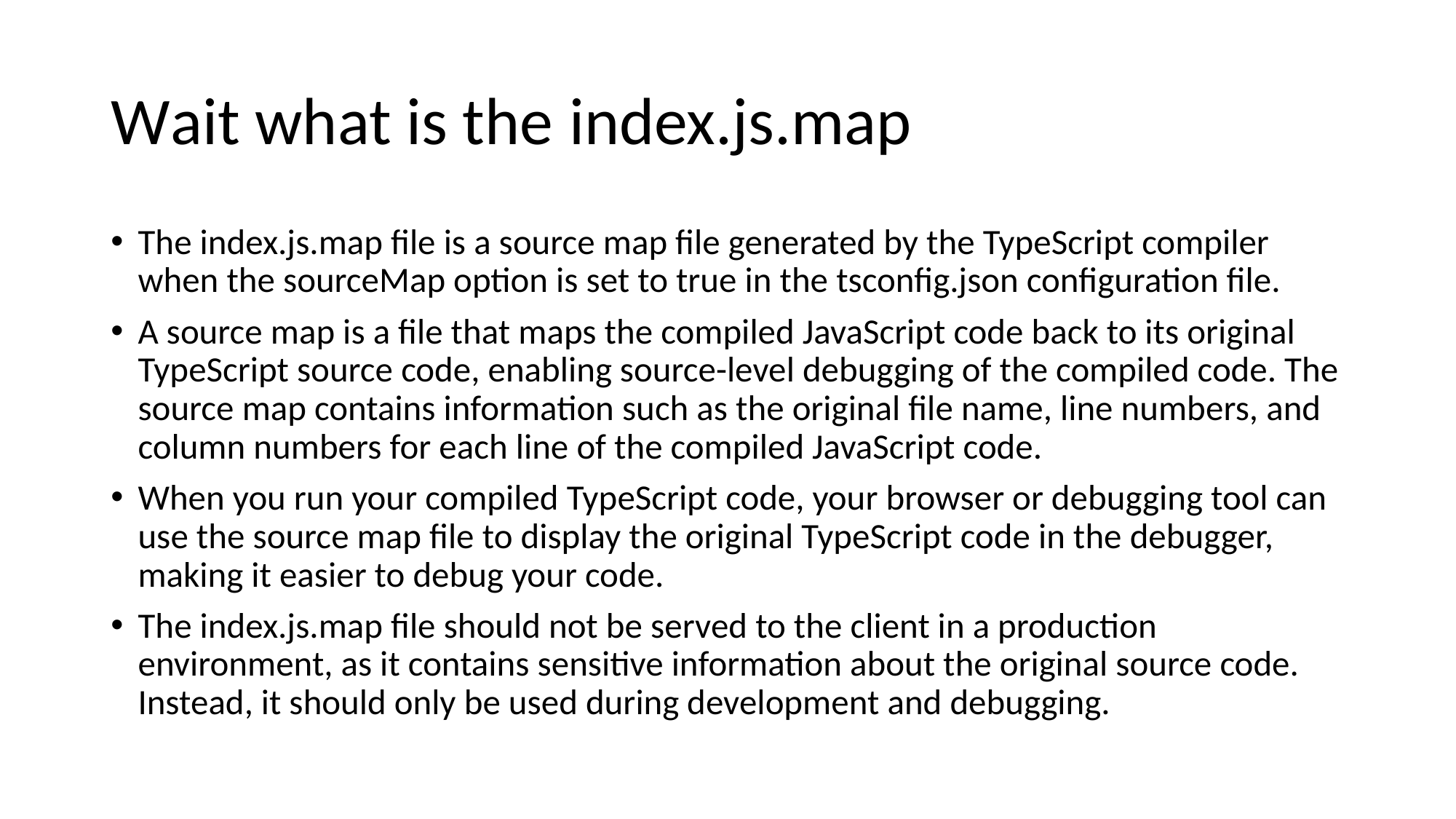

# Wait what is the index.js.map
The index.js.map file is a source map file generated by the TypeScript compiler when the sourceMap option is set to true in the tsconfig.json configuration file.
A source map is a file that maps the compiled JavaScript code back to its original TypeScript source code, enabling source-level debugging of the compiled code. The source map contains information such as the original file name, line numbers, and column numbers for each line of the compiled JavaScript code.
When you run your compiled TypeScript code, your browser or debugging tool can use the source map file to display the original TypeScript code in the debugger, making it easier to debug your code.
The index.js.map file should not be served to the client in a production environment, as it contains sensitive information about the original source code. Instead, it should only be used during development and debugging.